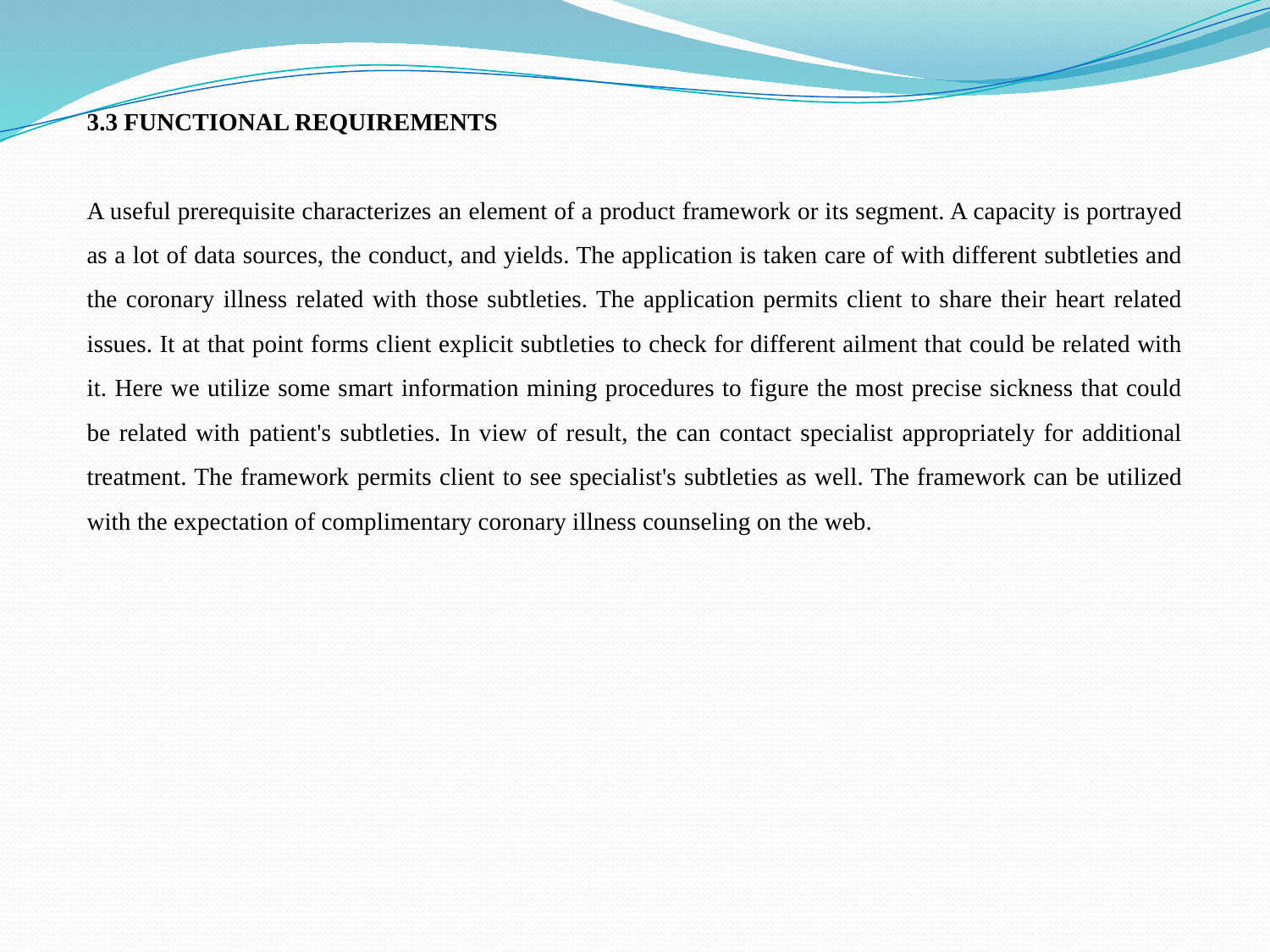

3.3 FUNCTIONAL REQUIREMENTS

A useful prerequisite characterizes an element of a product framework or its segment. A capacity is portrayed as a lot of data sources, the conduct, and yields. The application is taken care of with different subtleties and the coronary illness related with those subtleties. The application permits client to share their heart related issues. It at that point forms client explicit subtleties to check for different ailment that could be related with it. Here we utilize some smart information mining procedures to figure the most precise sickness that could be related with patient's subtleties. In view of result, the can contact specialist appropriately for additional treatment. The framework permits client to see specialist's subtleties as well. The framework can be utilized with the expectation of complimentary coronary illness counseling on the web.